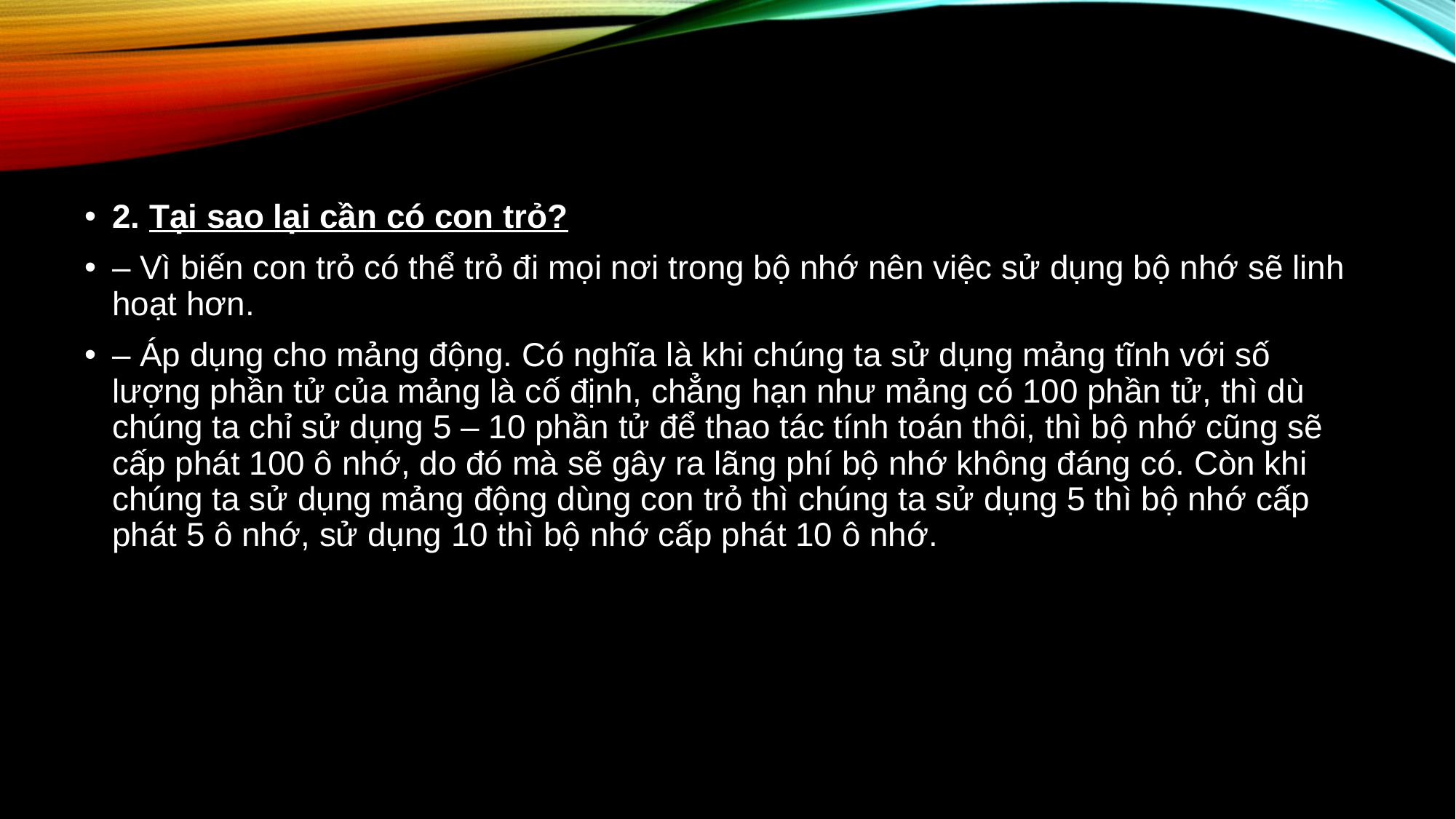

#
2. Tại sao lại cần có con trỏ?
– Vì biến con trỏ có thể trỏ đi mọi nơi trong bộ nhớ nên việc sử dụng bộ nhớ sẽ linh hoạt hơn.
– Áp dụng cho mảng động. Có nghĩa là khi chúng ta sử dụng mảng tĩnh với số lượng phần tử của mảng là cố định, chẳng hạn như mảng có 100 phần tử, thì dù chúng ta chỉ sử dụng 5 – 10 phần tử để thao tác tính toán thôi, thì bộ nhớ cũng sẽ cấp phát 100 ô nhớ, do đó mà sẽ gây ra lãng phí bộ nhớ không đáng có. Còn khi chúng ta sử dụng mảng động dùng con trỏ thì chúng ta sử dụng 5 thì bộ nhớ cấp phát 5 ô nhớ, sử dụng 10 thì bộ nhớ cấp phát 10 ô nhớ.